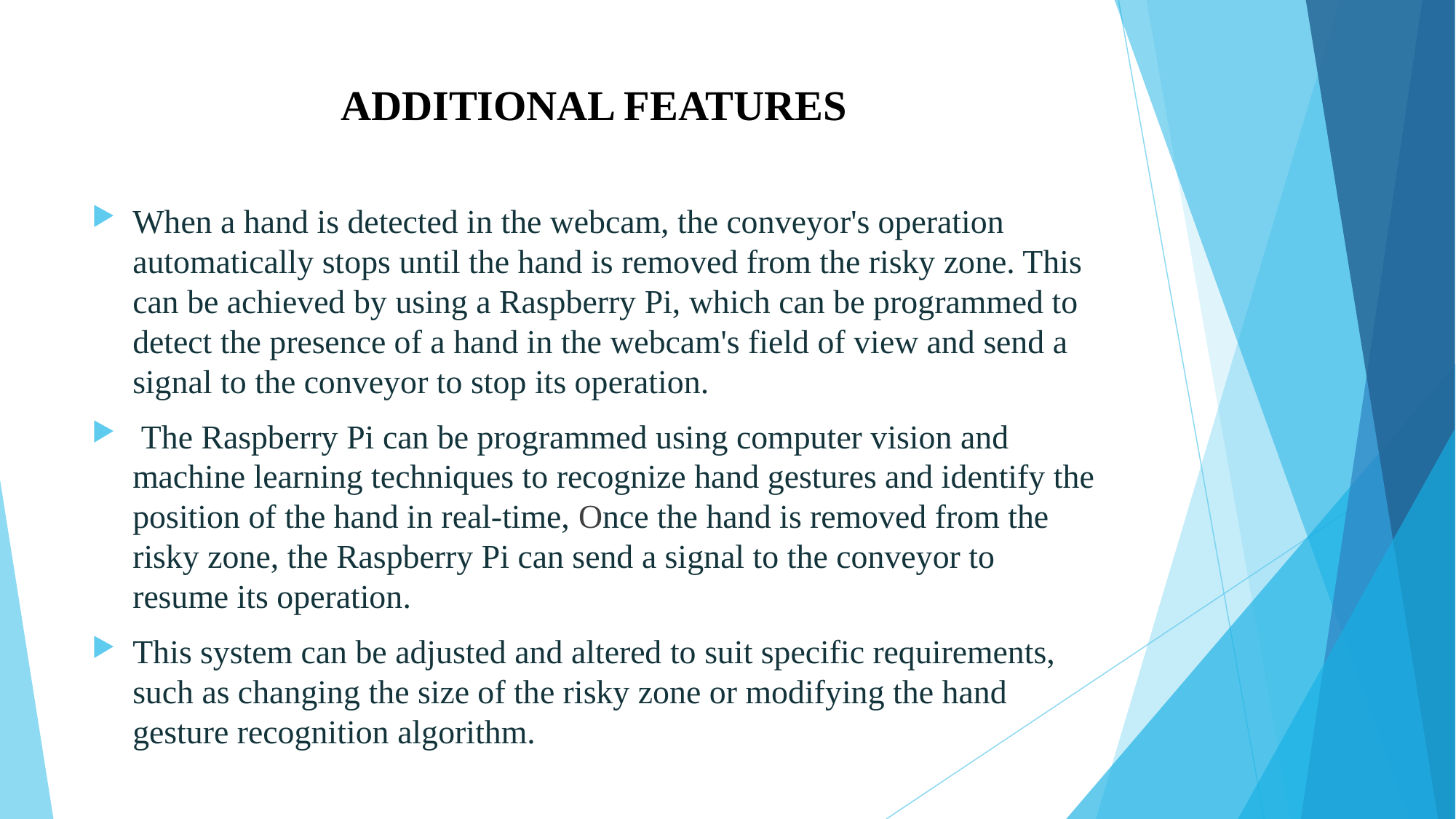

# ADDITIONAL FEATURES
When a hand is detected in the webcam, the conveyor's operation automatically stops until the hand is removed from the risky zone. This can be achieved by using a Raspberry Pi, which can be programmed to detect the presence of a hand in the webcam's field of view and send a signal to the conveyor to stop its operation.
 The Raspberry Pi can be programmed using computer vision and machine learning techniques to recognize hand gestures and identify the position of the hand in real-time, Once the hand is removed from the risky zone, the Raspberry Pi can send a signal to the conveyor to resume its operation.
This system can be adjusted and altered to suit specific requirements, such as changing the size of the risky zone or modifying the hand gesture recognition algorithm.